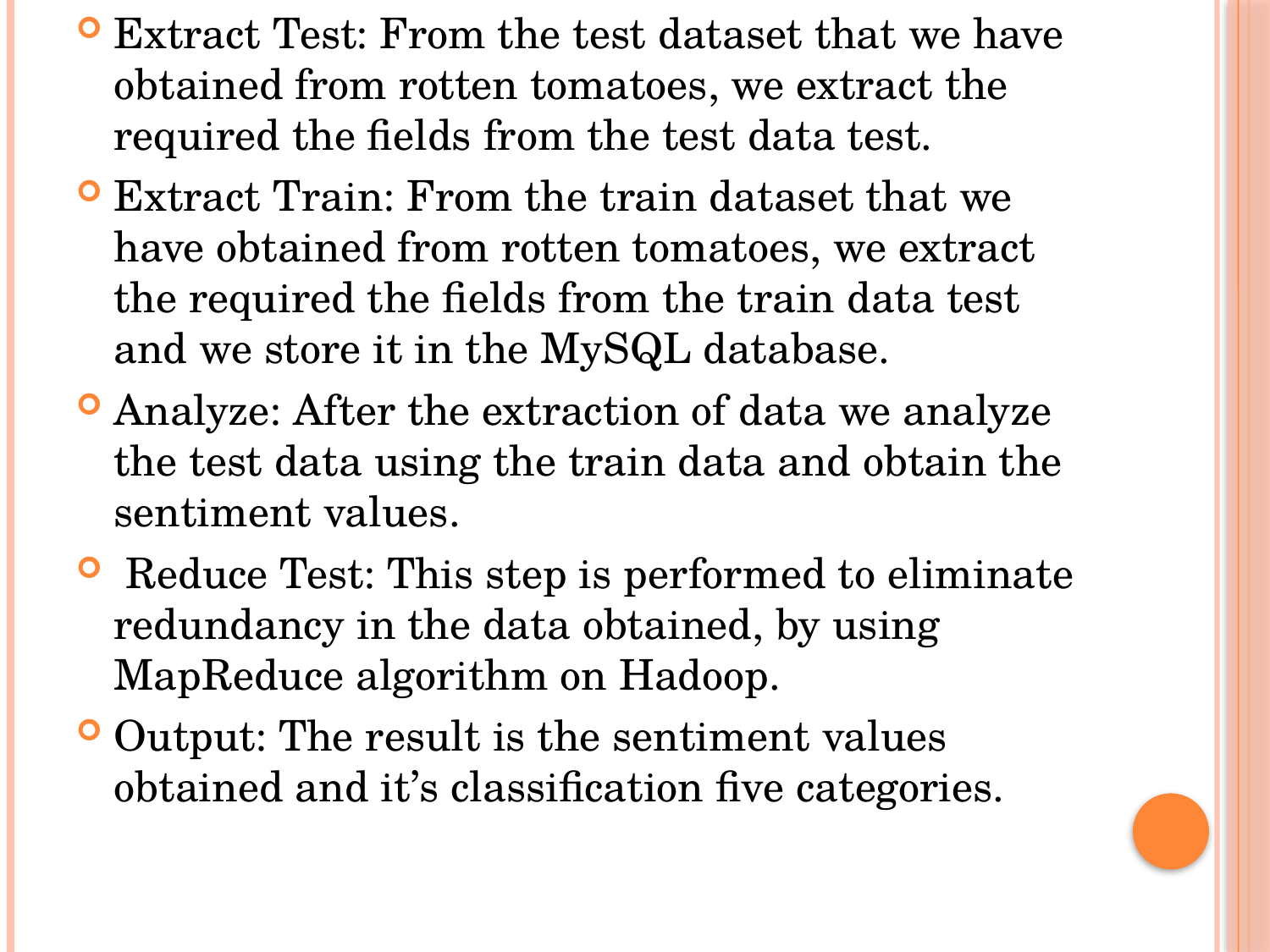

Extract Test: From the test dataset that we have obtained from rotten tomatoes, we extract the required the fields from the test data test.
Extract Train: From the train dataset that we have obtained from rotten tomatoes, we extract the required the fields from the train data test and we store it in the MySQL database.
Analyze: After the extraction of data we analyze the test data using the train data and obtain the sentiment values.
 Reduce Test: This step is performed to eliminate redundancy in the data obtained, by using MapReduce algorithm on Hadoop.
Output: The result is the sentiment values obtained and it’s classification five categories.